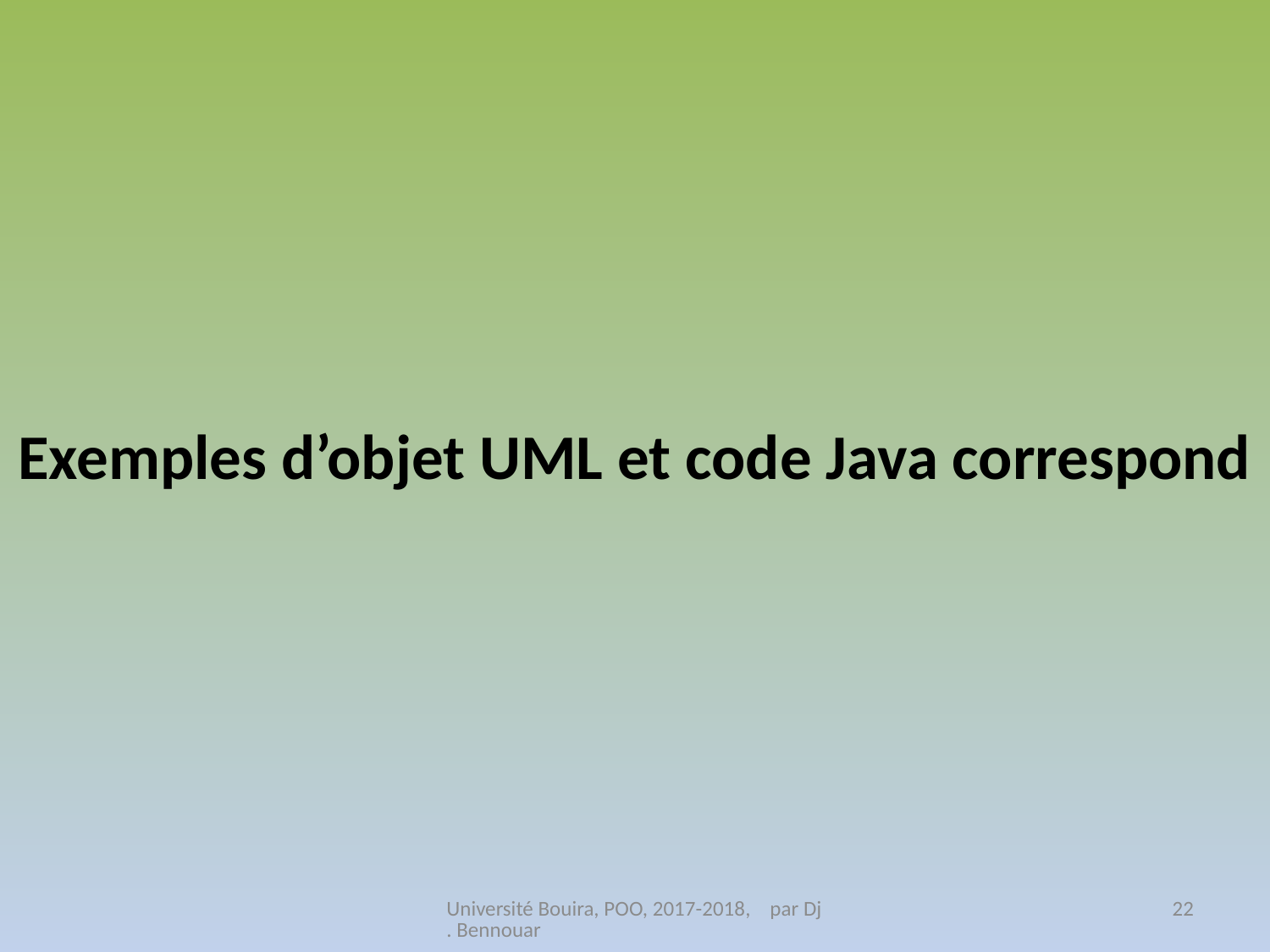

Exemples d’objet UML et code Java correspond
Université Bouira, POO, 2017-2018,    par Dj. Bennouar
22